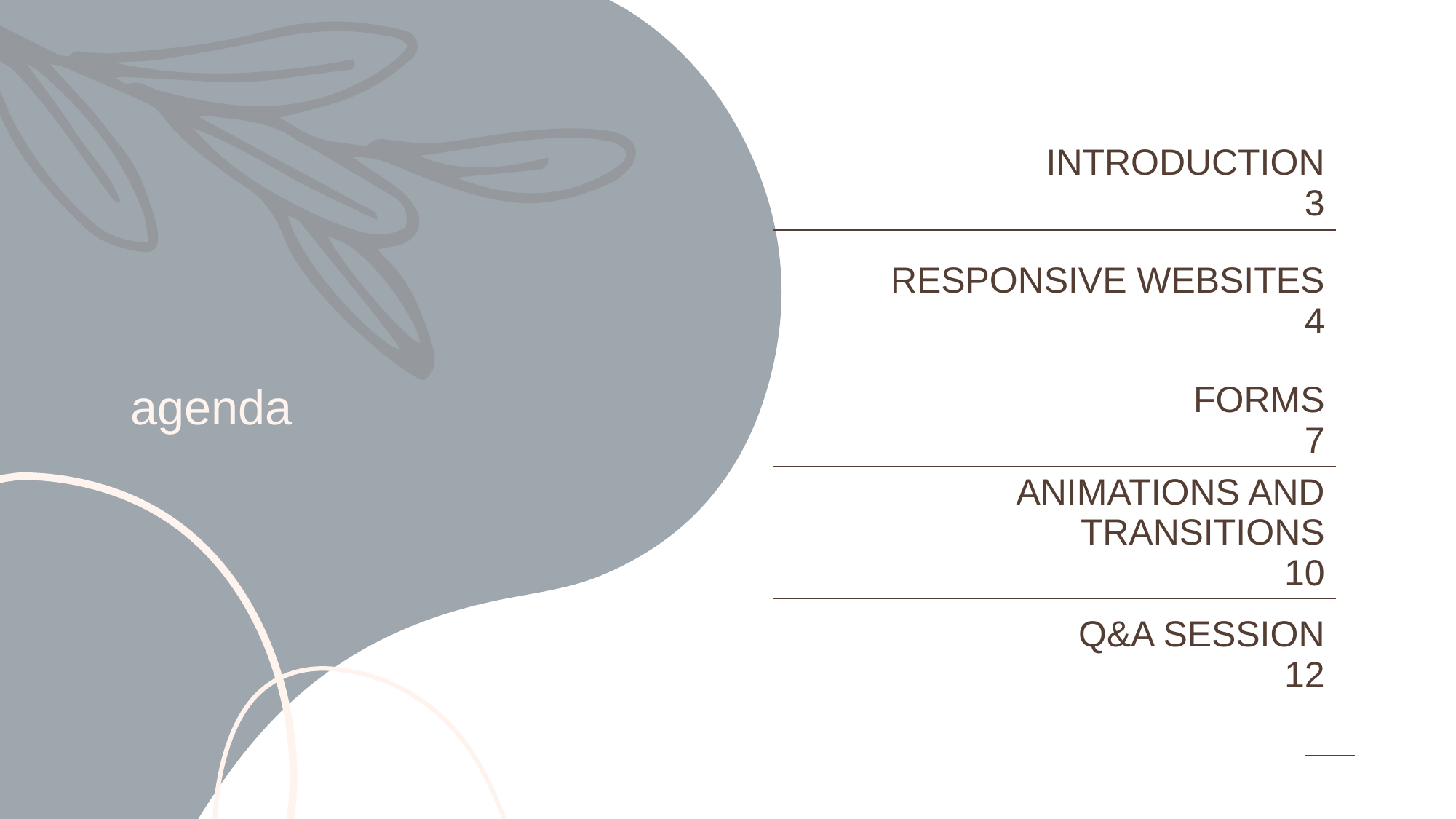

# agenda
| INTRODUCTION 3 |
| --- |
| RESPONSIVE WEBSITES 4 |
| FORMS 7 |
| ANIMATIONS AND TRANSITIONS 10 |
| Q&A SESSION 12 |